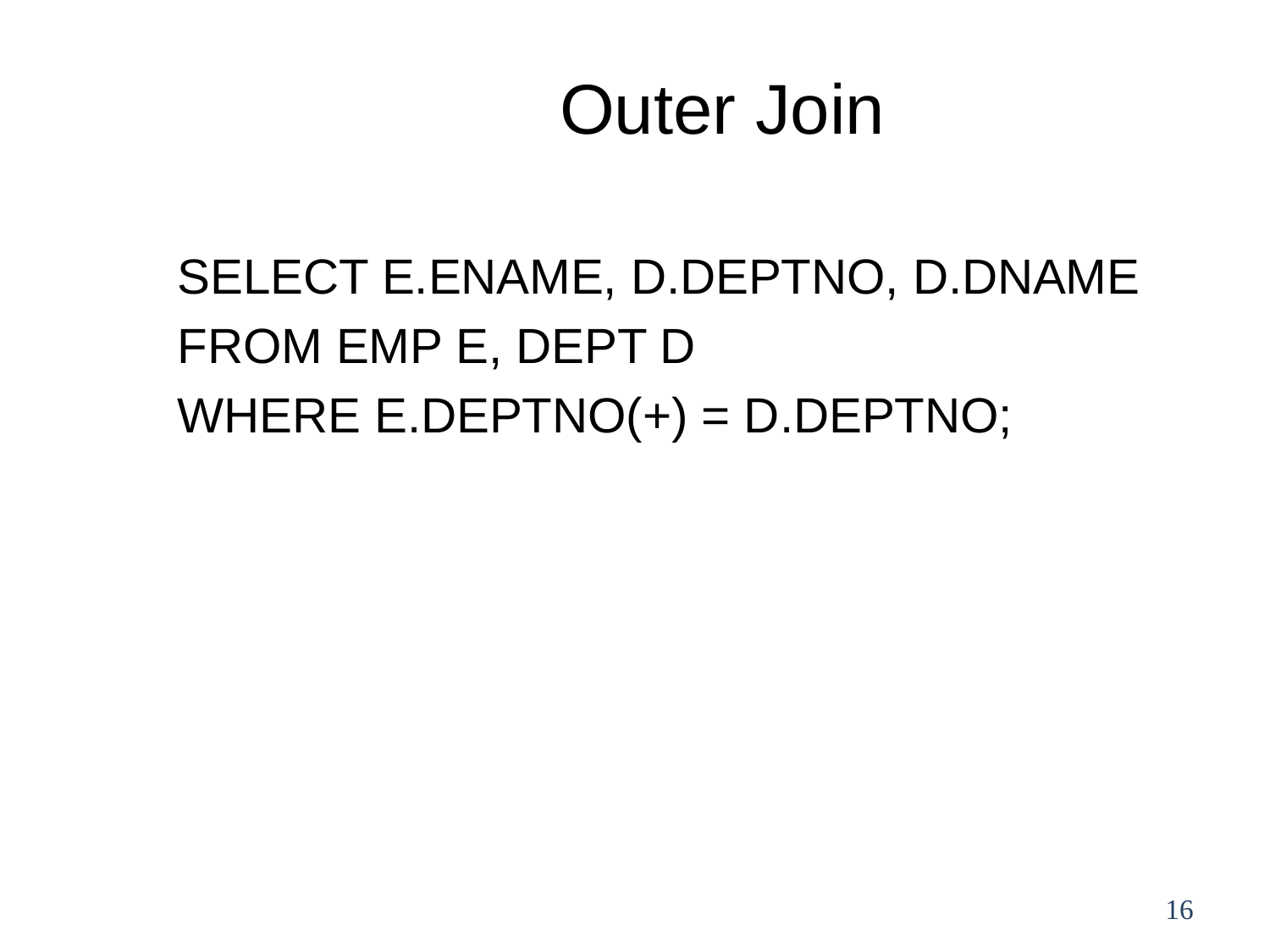

# Outer Join
SELECT E.ENAME, D.DEPTNO, D.DNAME
FROM EMP E, DEPT D
WHERE E.DEPTNO(+) = D.DEPTNO;

16